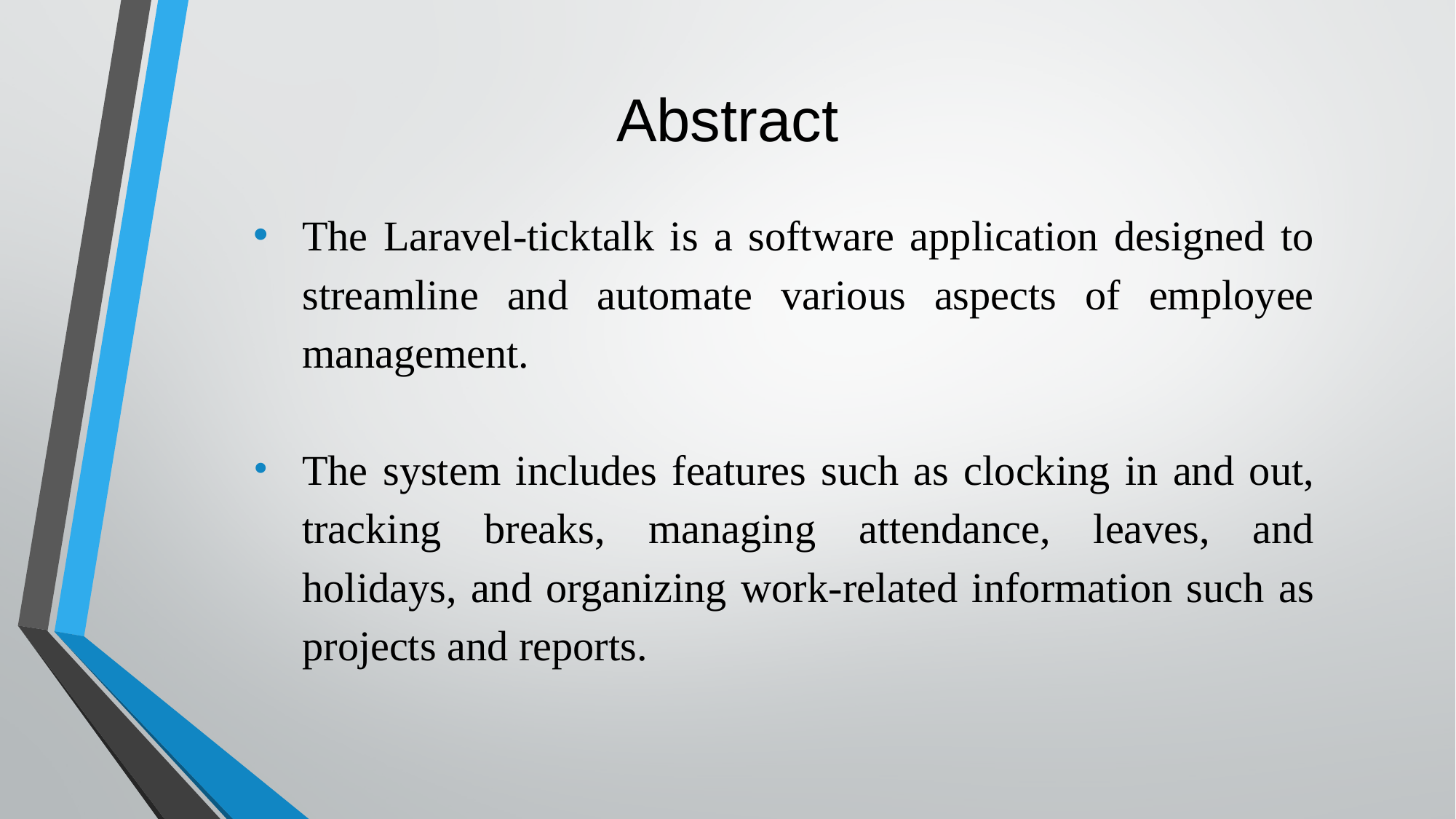

# Abstract
The Laravel-ticktalk is a software application designed to streamline and automate various aspects of employee management.

The system includes features such as clocking in and out, tracking breaks, managing attendance, leaves, and holidays, and organizing work-related information such as projects and reports.